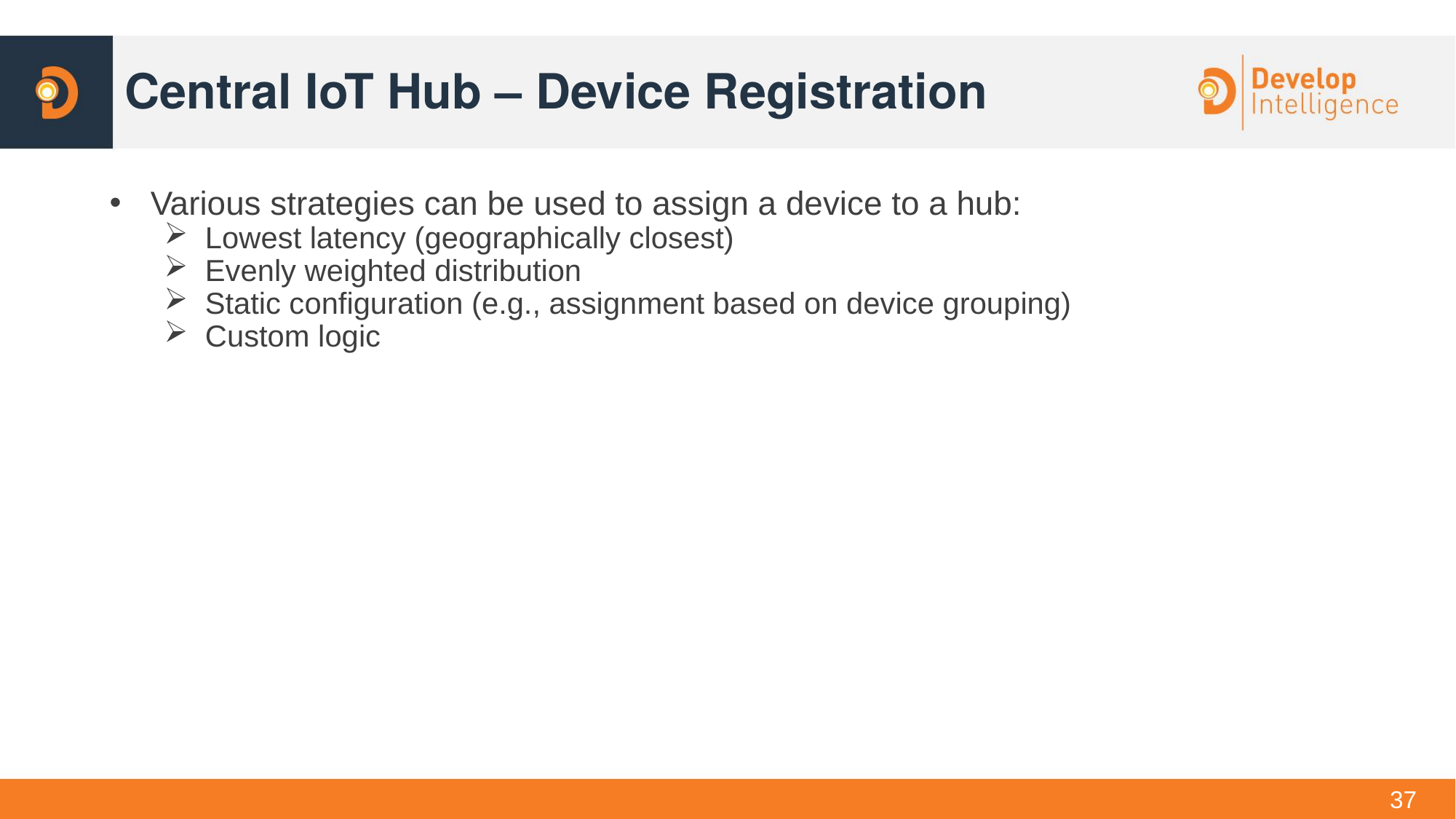

# Central IoT Hub – Device Registration
Various strategies can be used to assign a device to a hub:
Lowest latency (geographically closest)
Evenly weighted distribution
Static configuration (e.g., assignment based on device grouping)
Custom logic

37